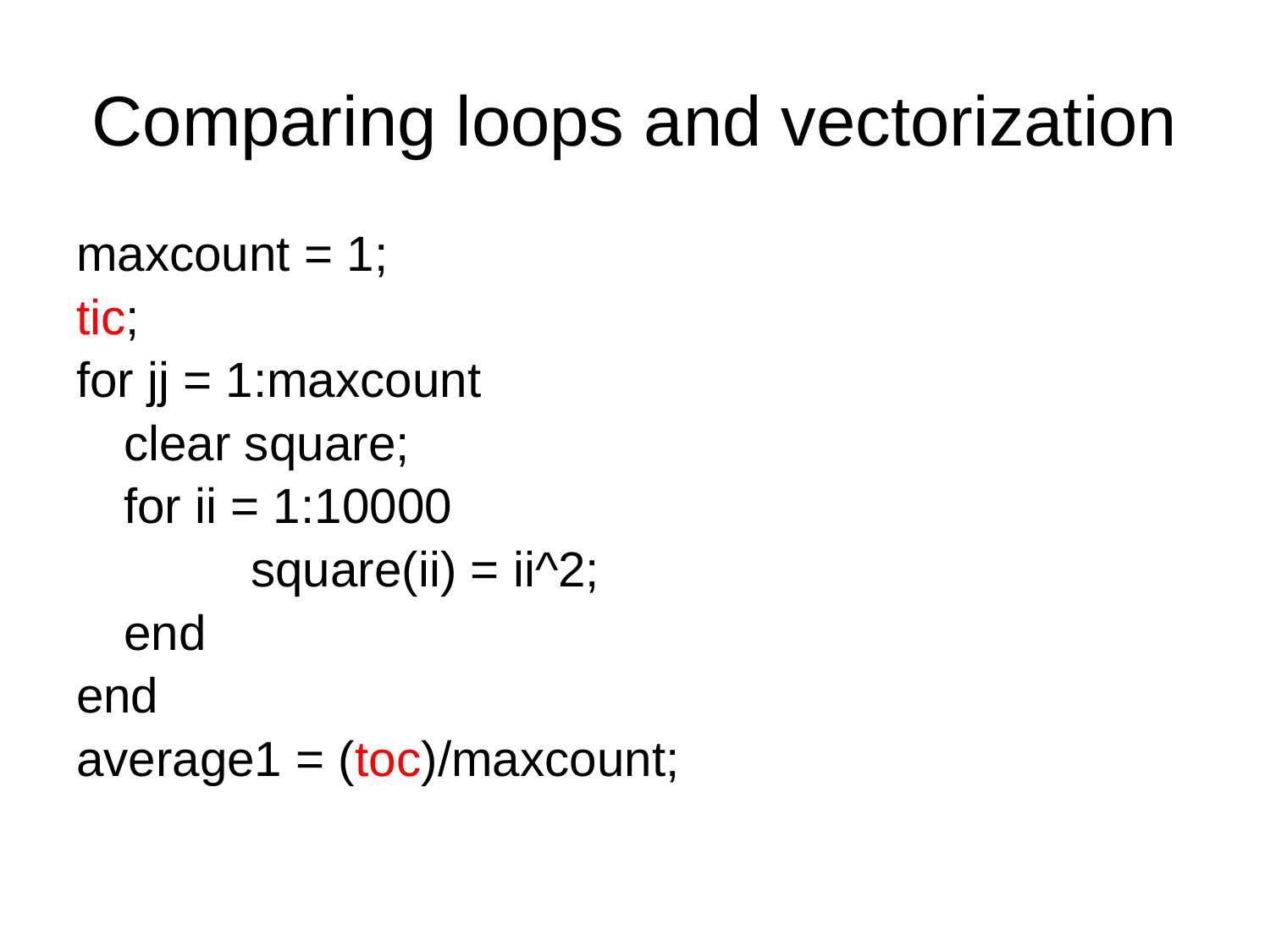

# Comparing loops and vectorization
maxcount = 1;
tic;
for jj = 1:maxcount
	clear square;
	for ii = 1:10000
		square(ii) = ii^2;
	end
end
average1 = (toc)/maxcount;